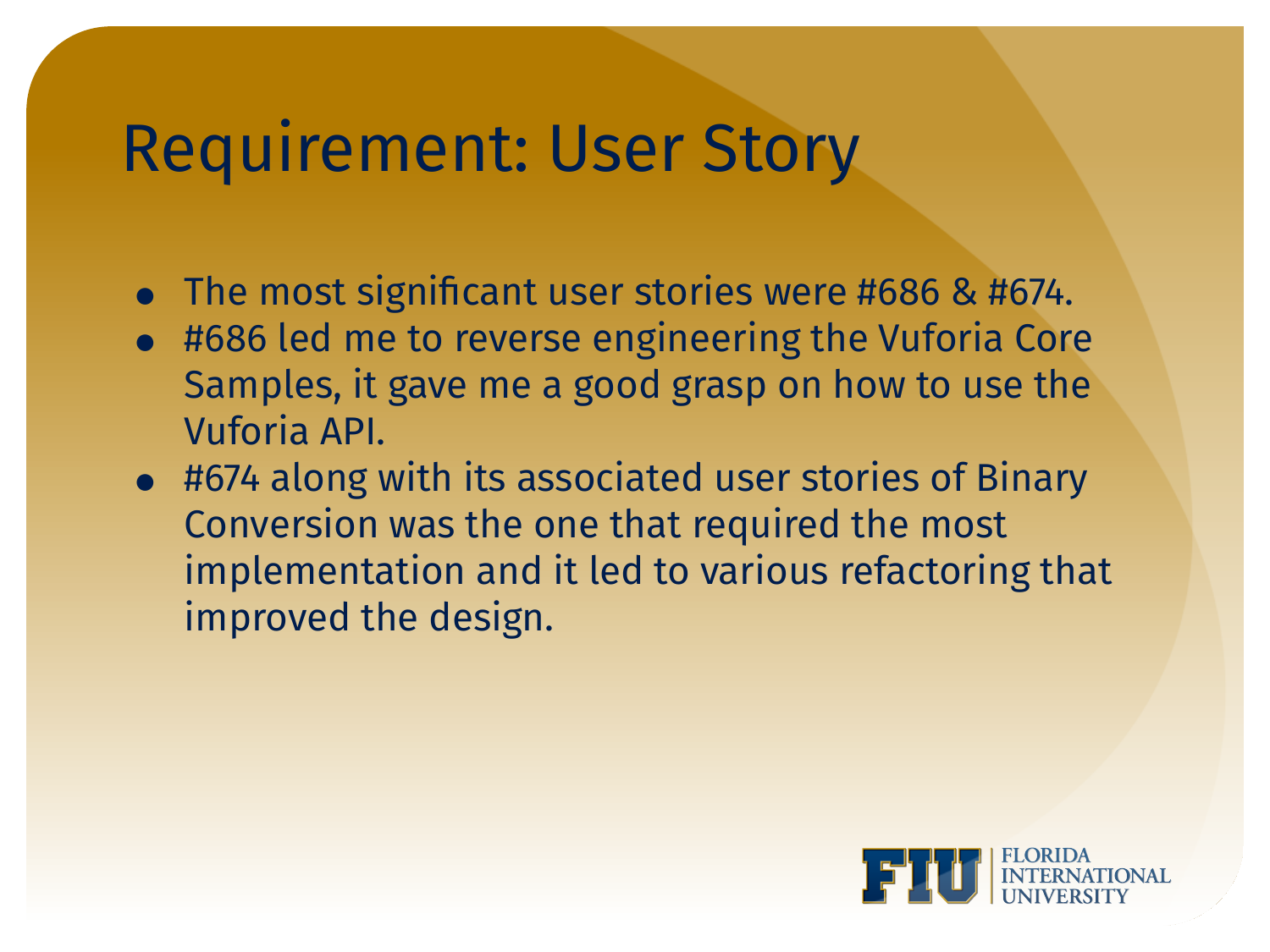

# Requirement: User Story
The most significant user stories were #686 & #674.
#686 led me to reverse engineering the Vuforia Core Samples, it gave me a good grasp on how to use the Vuforia API.
#674 along with its associated user stories of Binary Conversion was the one that required the most implementation and it led to various refactoring that improved the design.